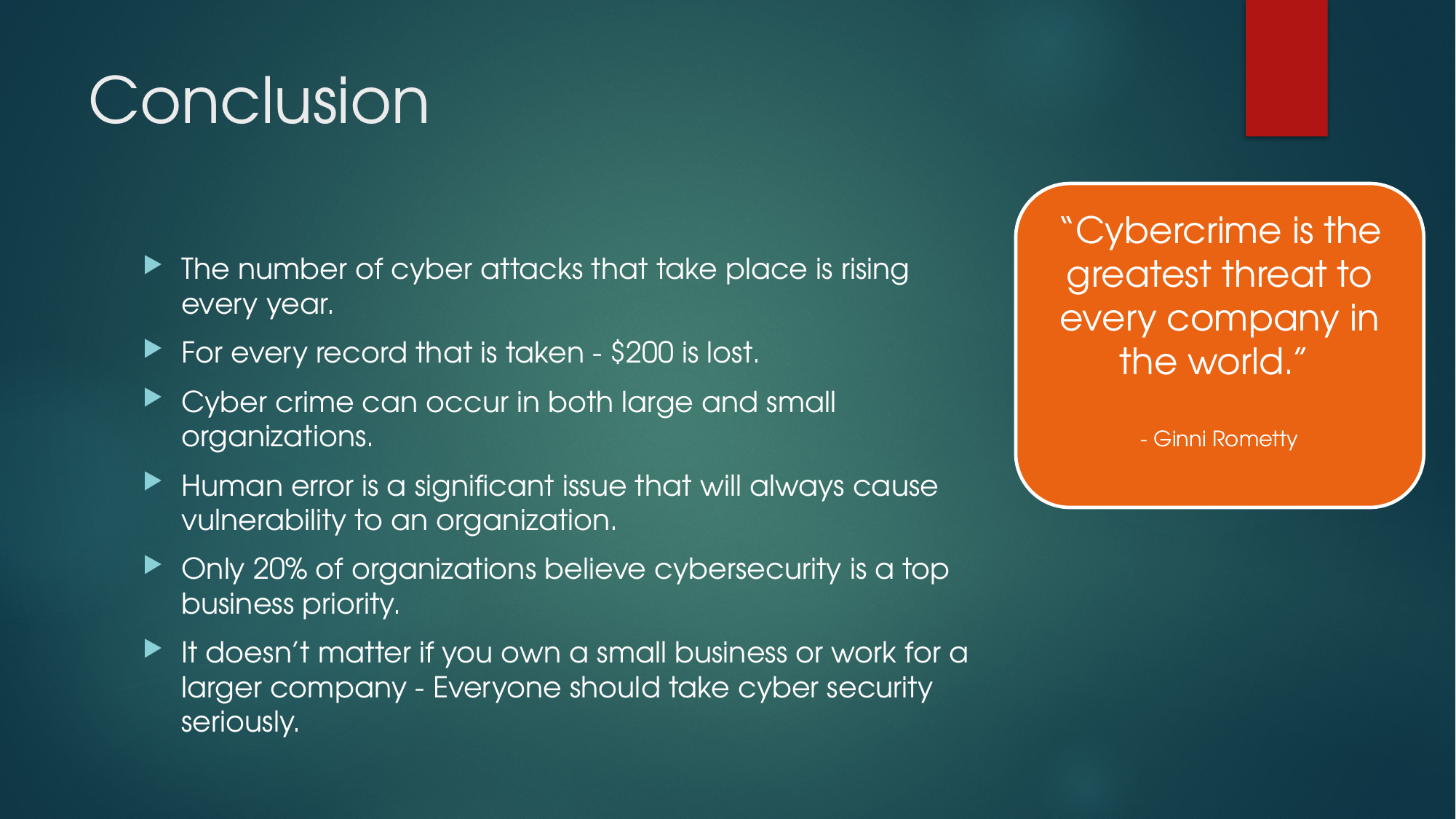

# Conclusion
“Cybercrime is the greatest threat to every company in the world.”

- Ginni Rometty

The number of cyber attacks that take place is rising every year.
For every record that is taken - $200 is lost.
Cyber crime can occur in both large and small organizations.
Human error is a significant issue that will always cause vulnerability to an organization.
Only 20% of organizations believe cybersecurity is a top business priority.
It doesn’t matter if you own a small business or work for a larger company - Everyone should take cyber security seriously.